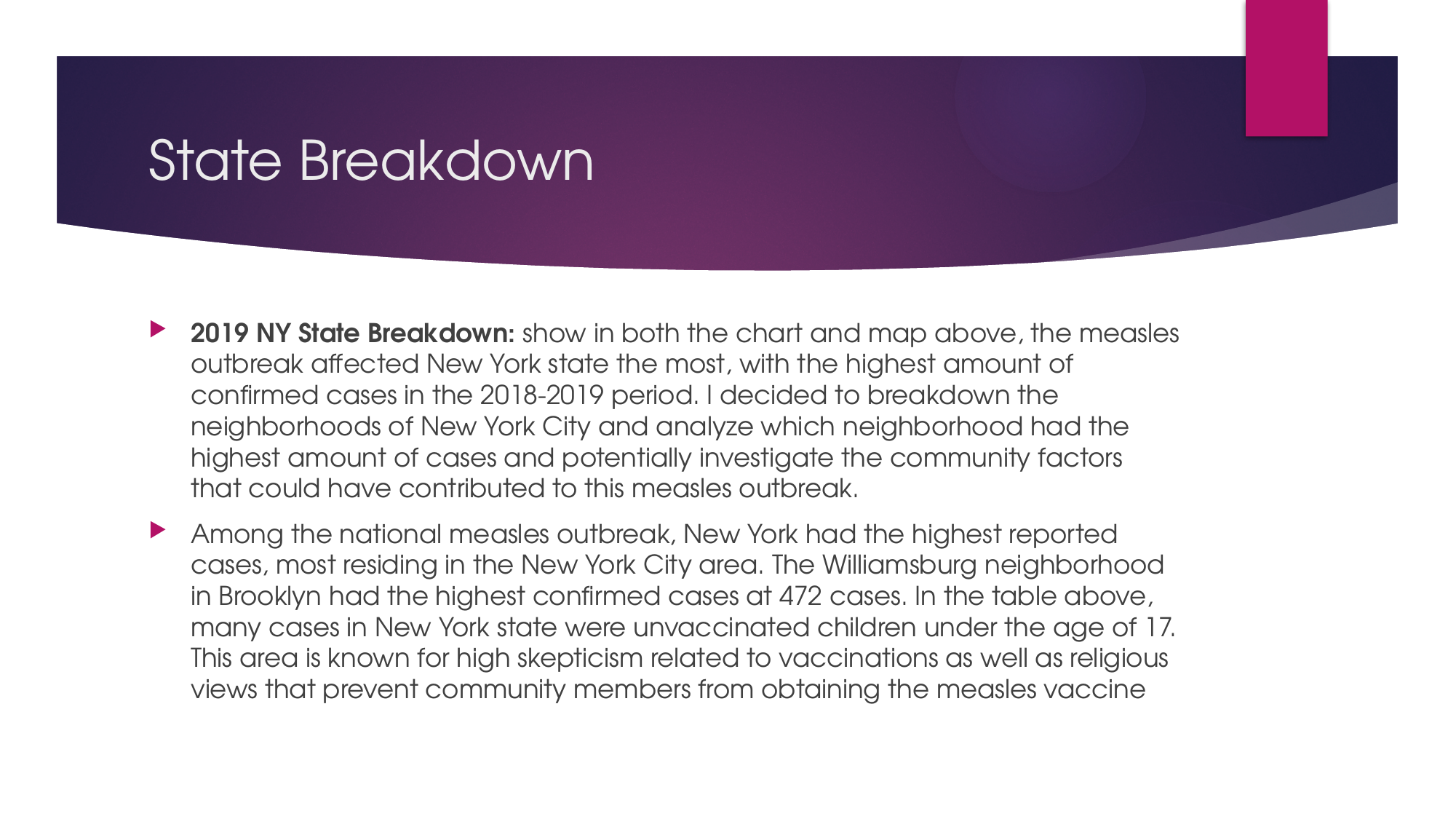

# State Breakdown
2019 NY State Breakdown: show in both the chart and map above, the measles outbreak affected New York state the most, with the highest amount of confirmed cases in the 2018-2019 period. I decided to breakdown the neighborhoods of New York City and analyze which neighborhood had the highest amount of cases and potentially investigate the community factors that could have contributed to this measles outbreak.
Among the national measles outbreak, New York had the highest reported cases, most residing in the New York City area. The Williamsburg neighborhood in Brooklyn had the highest confirmed cases at 472 cases. In the table above, many cases in New York state were unvaccinated children under the age of 17. This area is known for high skepticism related to vaccinations as well as religious views that prevent community members from obtaining the measles vaccine